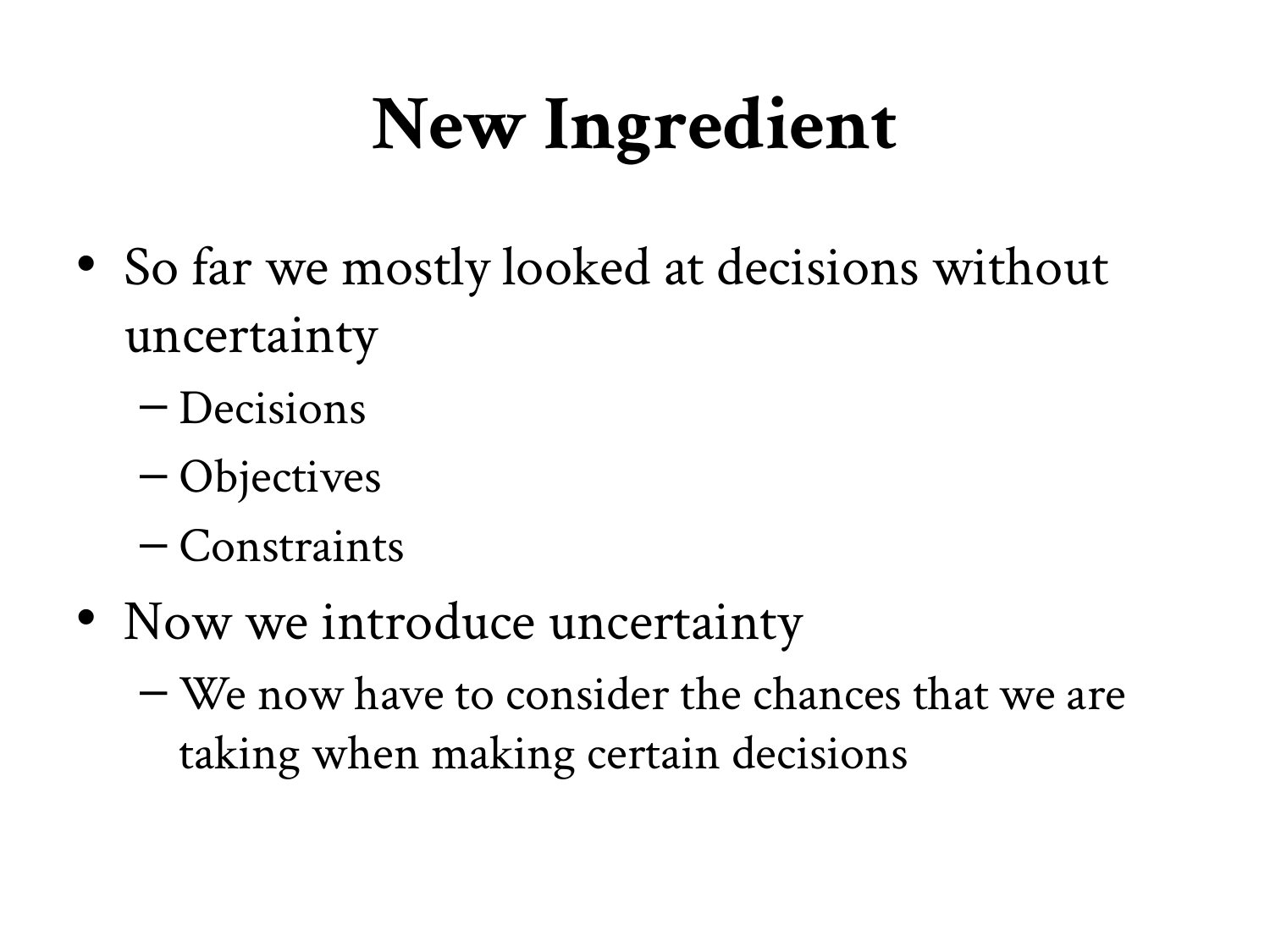

# New Ingredient
So far we mostly looked at decisions without uncertainty
Decisions
Objectives
Constraints
Now we introduce uncertainty
We now have to consider the chances that we are taking when making certain decisions